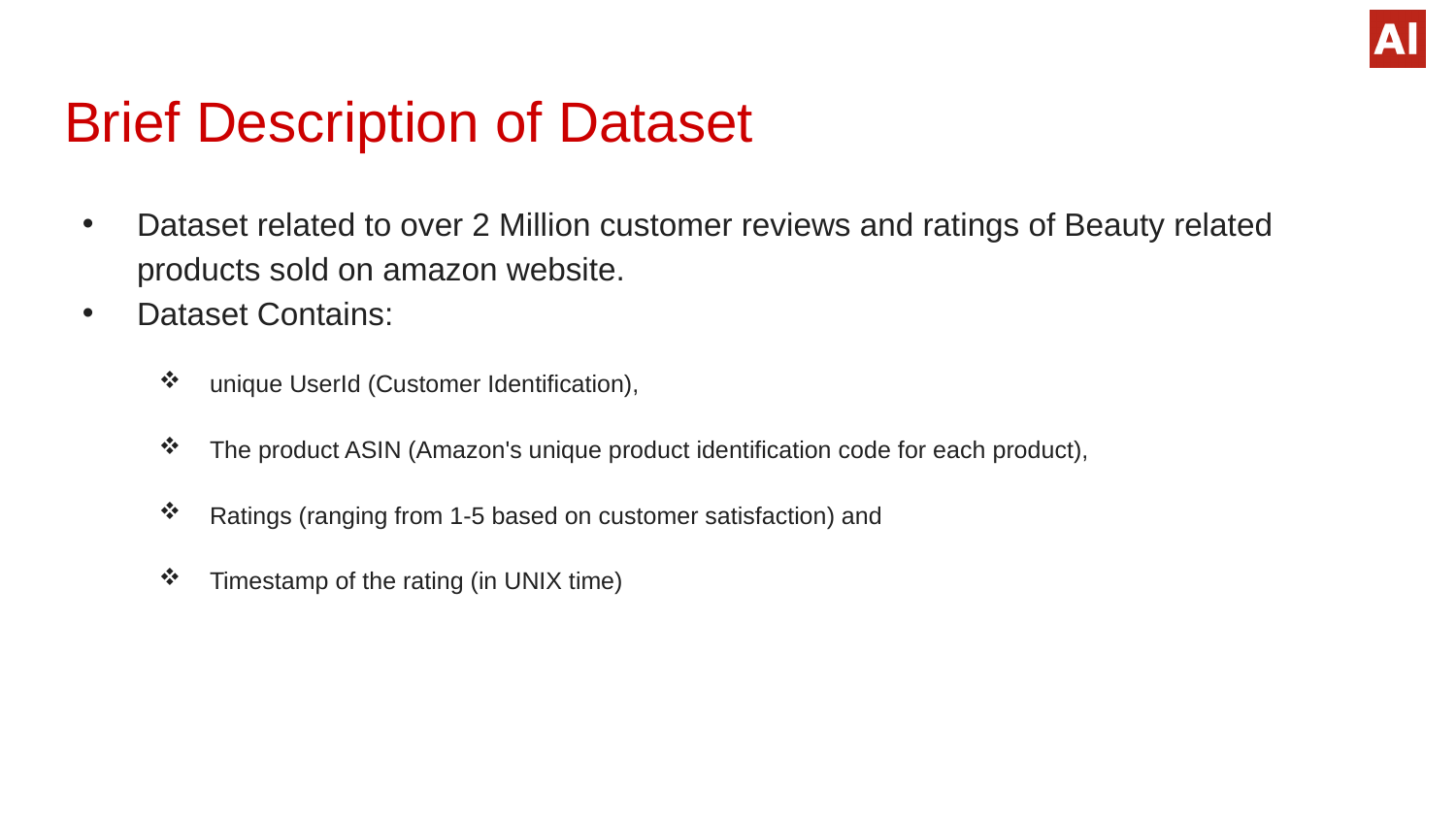

# Brief Description of Dataset
Dataset related to over 2 Million customer reviews and ratings of Beauty related products sold on amazon website.
Dataset Contains:
unique UserId (Customer Identification),
The product ASIN (Amazon's unique product identification code for each product),
Ratings (ranging from 1-5 based on customer satisfaction) and
Timestamp of the rating (in UNIX time)